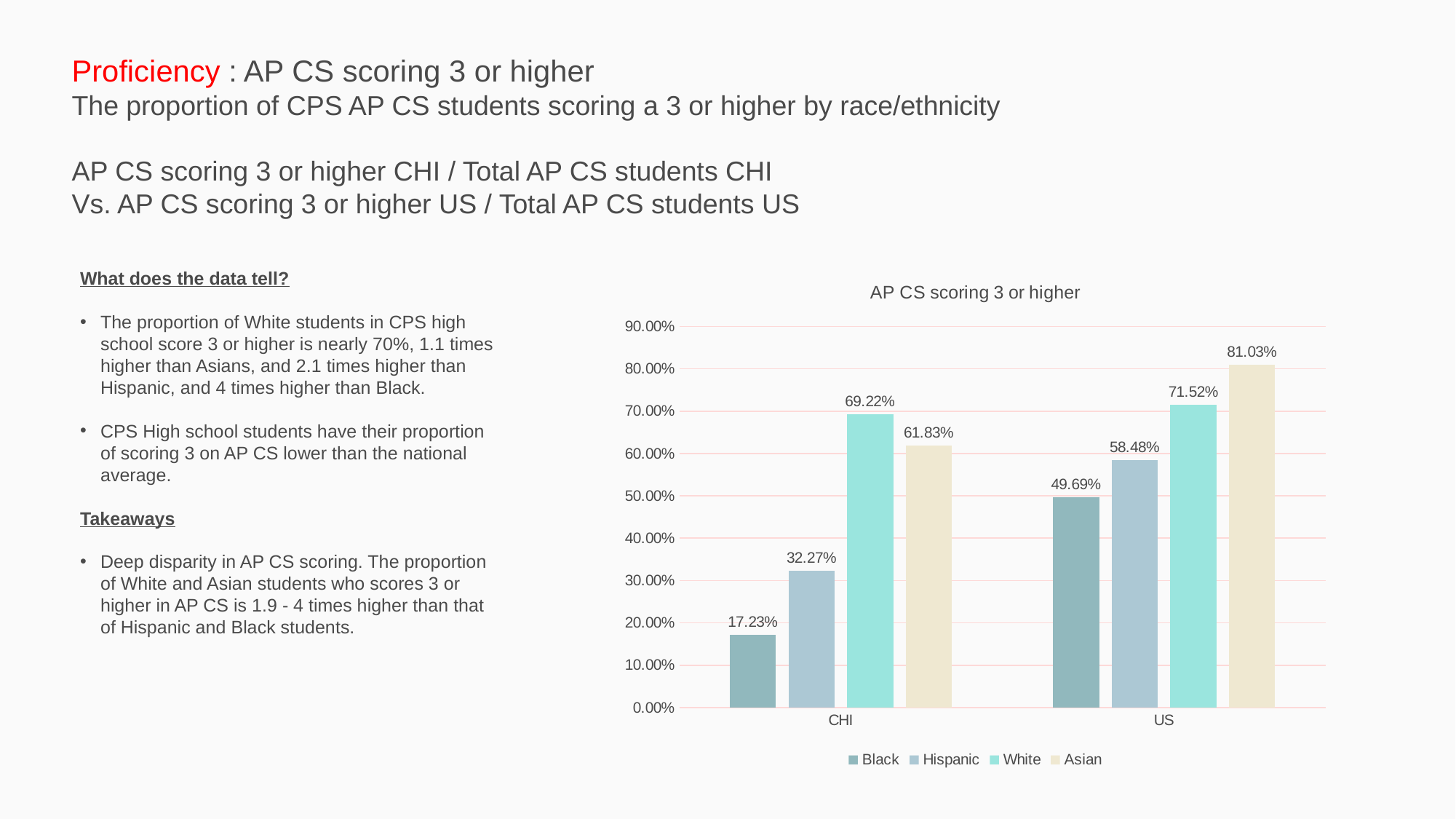

Proficiency : AP CS scoring 3 or higher
The proportion of CPS AP CS students scoring a 3 or higher by race/ethnicity

AP CS scoring 3 or higher CHI / Total AP CS students CHI
Vs. AP CS scoring 3 or higher US / Total AP CS students US

### Chart: AP CS scoring 3 or higher

| Category | Black | Hispanic | White | Asian |
|---|---|---|---|---|
| CHI | 0.17233009708737865 | 0.32270916334661354 | 0.6921850079744817 | 0.6183431952662722 |
| US | 0.4969005214995572 | 0.584834089619966 | 0.7151931824122968 | 0.8102789699570816 |
What does the data tell?

The proportion of White students in CPS high school score 3 or higher is nearly 70%, 1.1 times higher than Asians, and 2.1 times higher than Hispanic, and 4 times higher than Black.

CPS High school students have their proportion of scoring 3 on AP CS lower than the national average.

Takeaways

Deep disparity in AP CS scoring. The proportion of White and Asian students who scores 3 or higher in AP CS is 1.9 - 4 times higher than that of Hispanic and Black students.